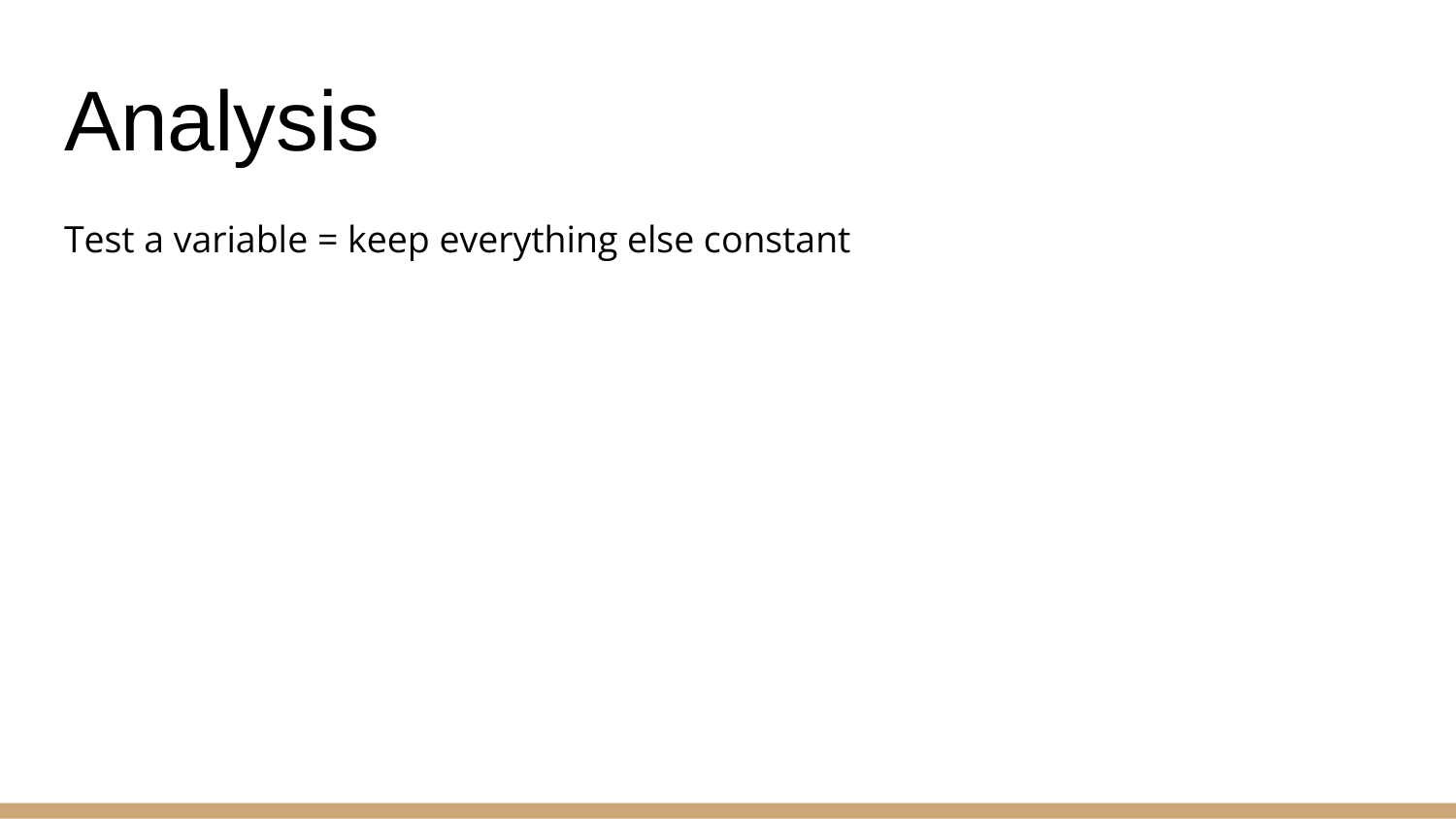

# Analysis
Test a variable = keep everything else constant